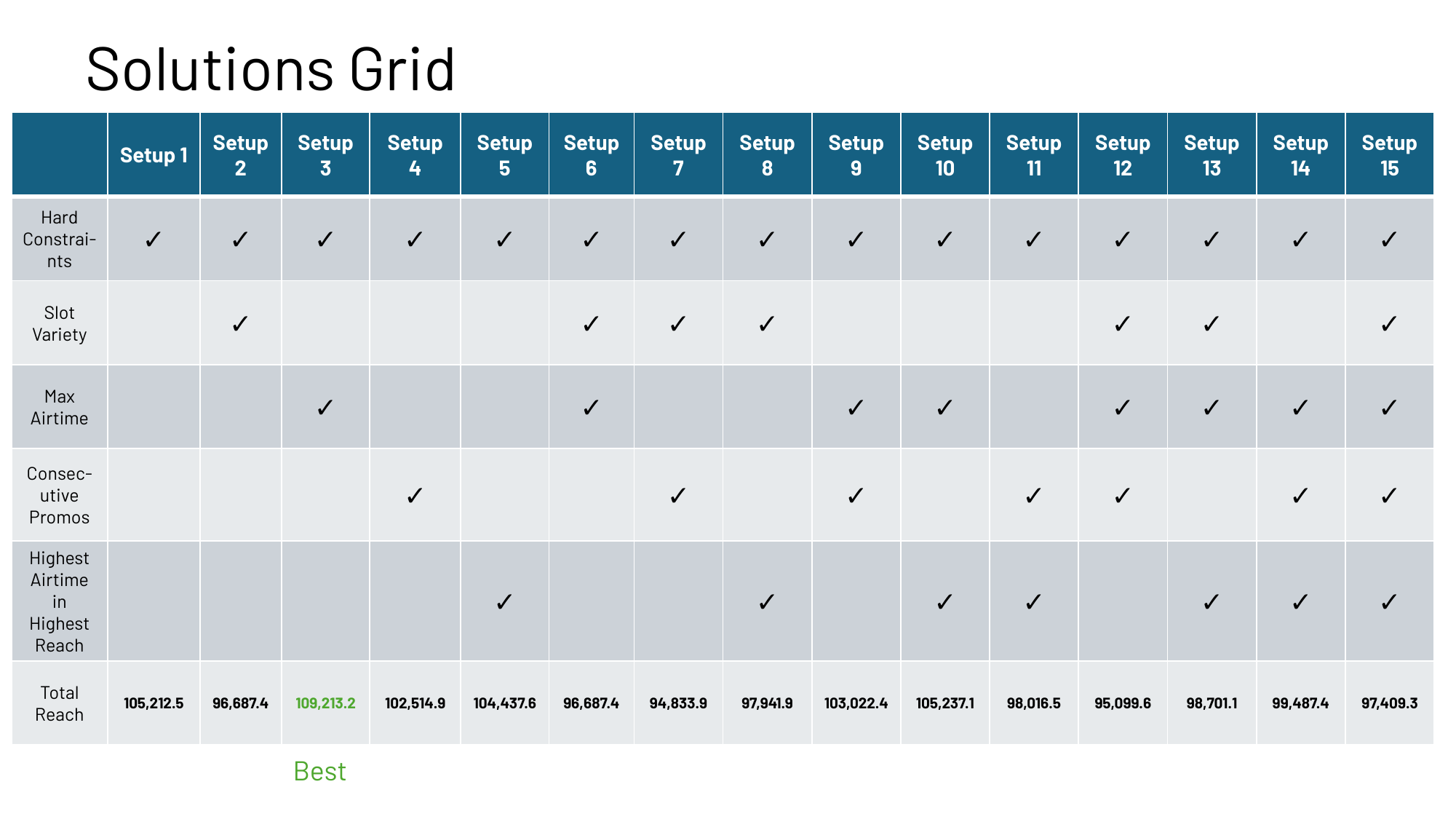

# Solutions Grid
|  | Setup 1 | Setup 2 | Setup 3 | Setup 4 | Setup 5 | Setup 6 | Setup 7 | Setup 8 | Setup 9 | Setup 10 | Setup 11 | Setup 12 | Setup 13 | Setup 14 | Setup 15 |
| --- | --- | --- | --- | --- | --- | --- | --- | --- | --- | --- | --- | --- | --- | --- | --- |
| Hard Constrai-nts | ✓ | ✓ | ✓ | ✓ | ✓ | ✓ | ✓ | ✓ | ✓ | ✓ | ✓ | ✓ | ✓ | ✓ | ✓ |
| Slot Variety |  | ✓ |  |  |  | ✓ | ✓ | ✓ |  |  |  | ✓ | ✓ |  | ✓ |
| Max Airtime |  |  | ✓ |  |  | ✓ |  |  | ✓ | ✓ |  | ✓ | ✓ | ✓ | ✓ |
| Consec-utive Promos |  |  |  | ✓ |  |  | ✓ |  | ✓ |  | ✓ | ✓ |  | ✓ | ✓ |
| Highest Airtime in Highest Reach |  |  |  |  | ✓ |  |  | ✓ |  | ✓ | ✓ |  | ✓ | ✓ | ✓ |
| Total Reach | 105,212.5 | 96,687.4 | 109,213.2 | 102,514.9 | 104,437.6 | 96,687.4 | 94,833.9 | 97,941.9 | 103,022.4 | 105,237.1 | 98,016.5 | 95,099.6 | 98,701.1 | 99,487.4 | 97,409.3 |
Best